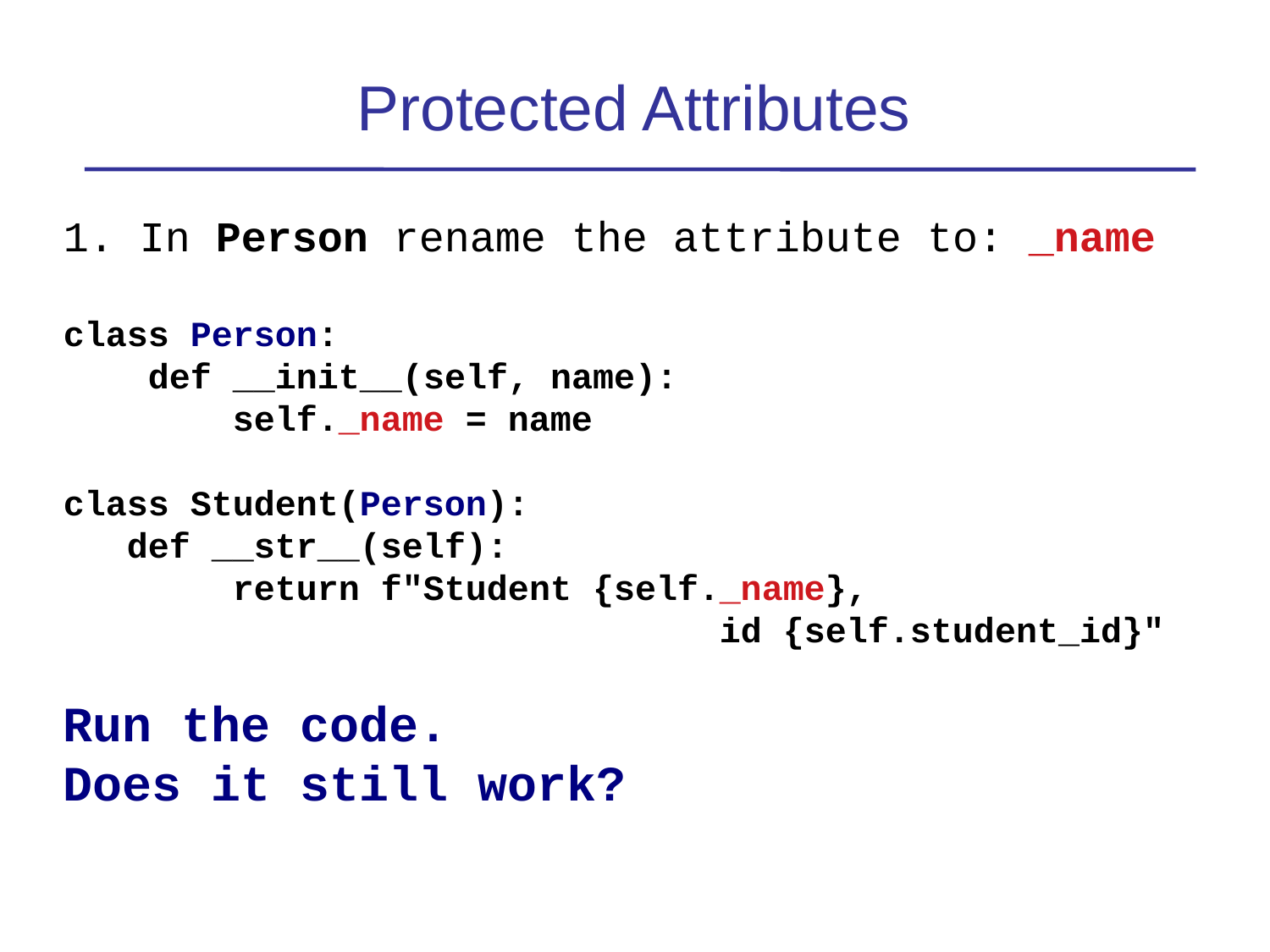

Protected Attributes

1. In Person rename the attribute to: _name

class Person:
    def __init__(self, name):
        self._name = name

class Student(Person):
   def __str__(self):
        return f"Student {self._name},
                               id {self.student_id}"

Run the code.
Does it still work?